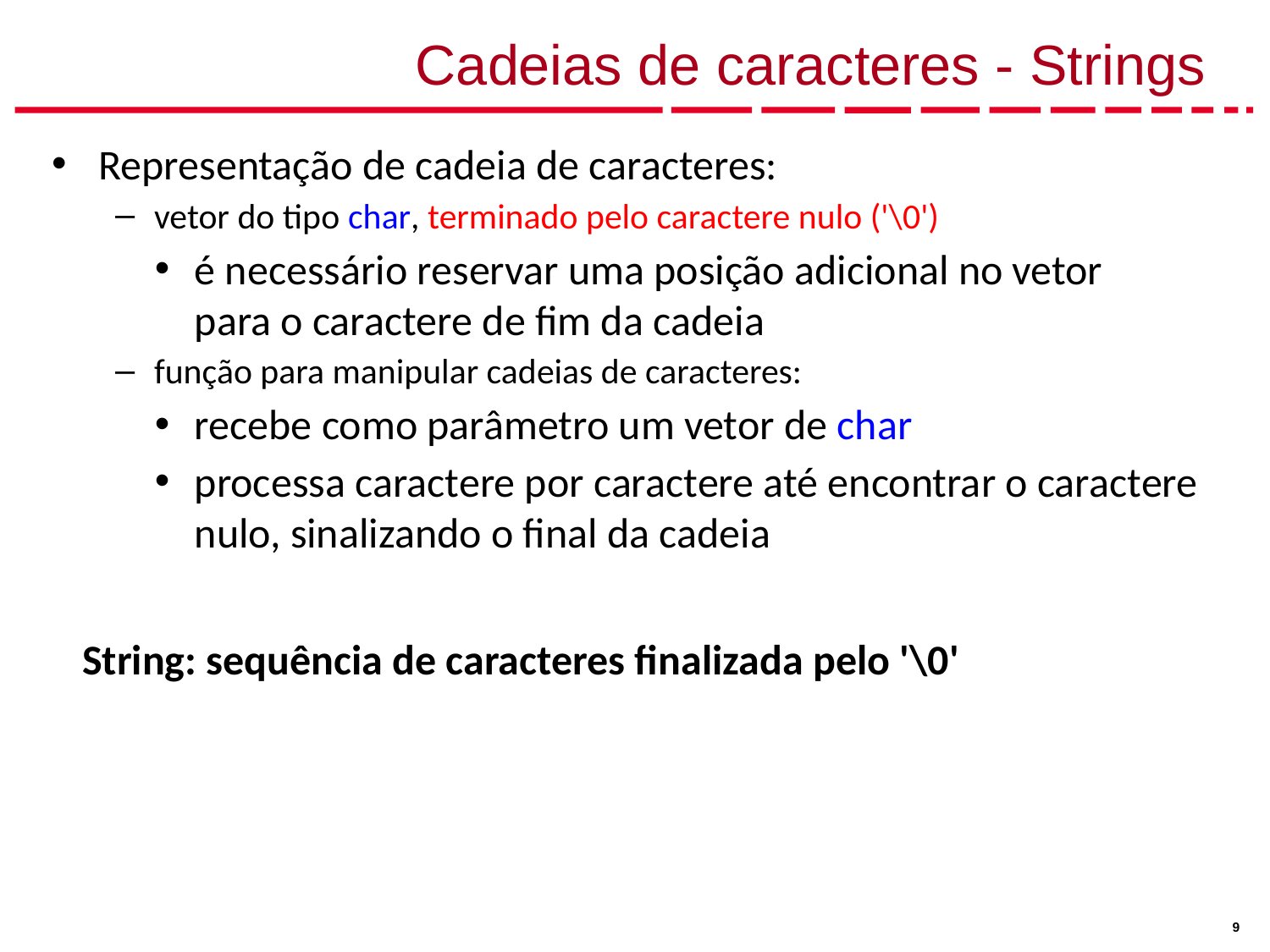

# Cadeias de caracteres - Strings
Representação de cadeia de caracteres:
vetor do tipo char, terminado pelo caractere nulo ('\0')
é necessário reservar uma posição adicional no vetor
para o caractere de fim da cadeia
função para manipular cadeias de caracteres:
recebe como parâmetro um vetor de char
processa caractere por caractere até encontrar o caractere nulo, sinalizando o final da cadeia
String: sequência de caracteres finalizada pelo '\0'